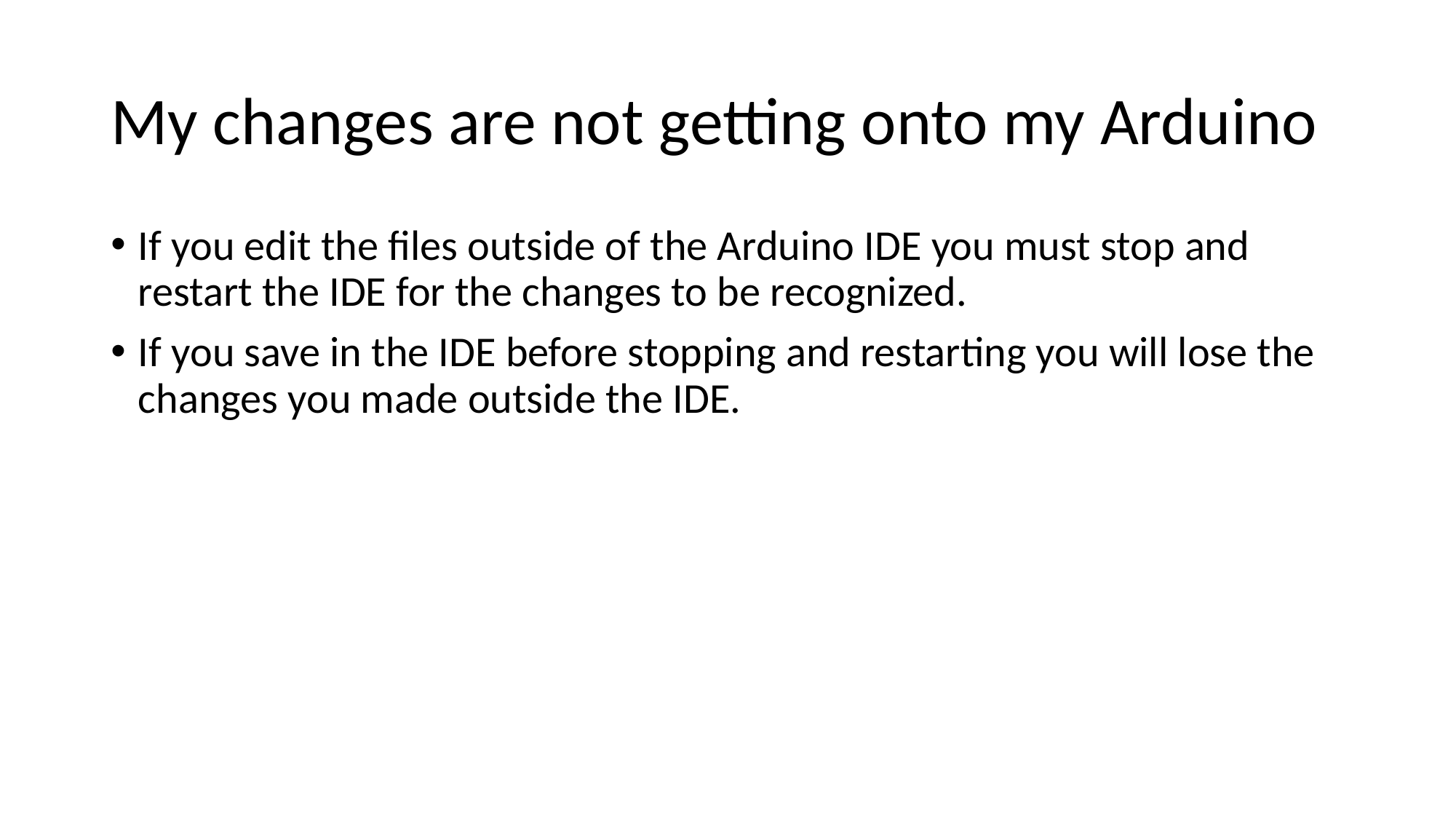

# My changes are not getting onto my Arduino
If you edit the files outside of the Arduino IDE you must stop and restart the IDE for the changes to be recognized.
If you save in the IDE before stopping and restarting you will lose the changes you made outside the IDE.